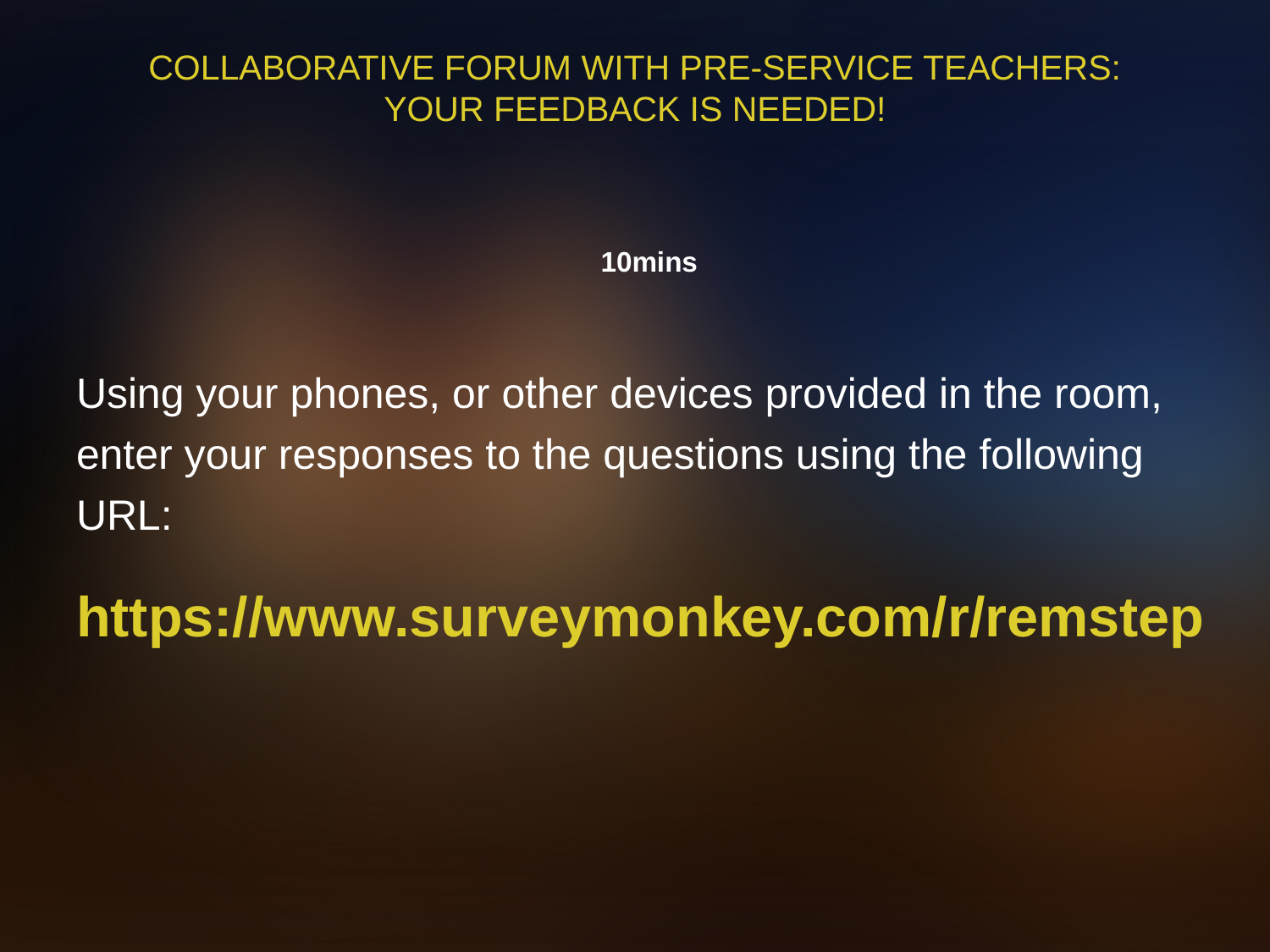

# Collaborative forum with pre-service teachers: Your feedback is needed!
10mins

Using your phones, or other devices provided in the room, enter your responses to the questions using the following URL:
https://www.surveymonkey.com/r/remstep